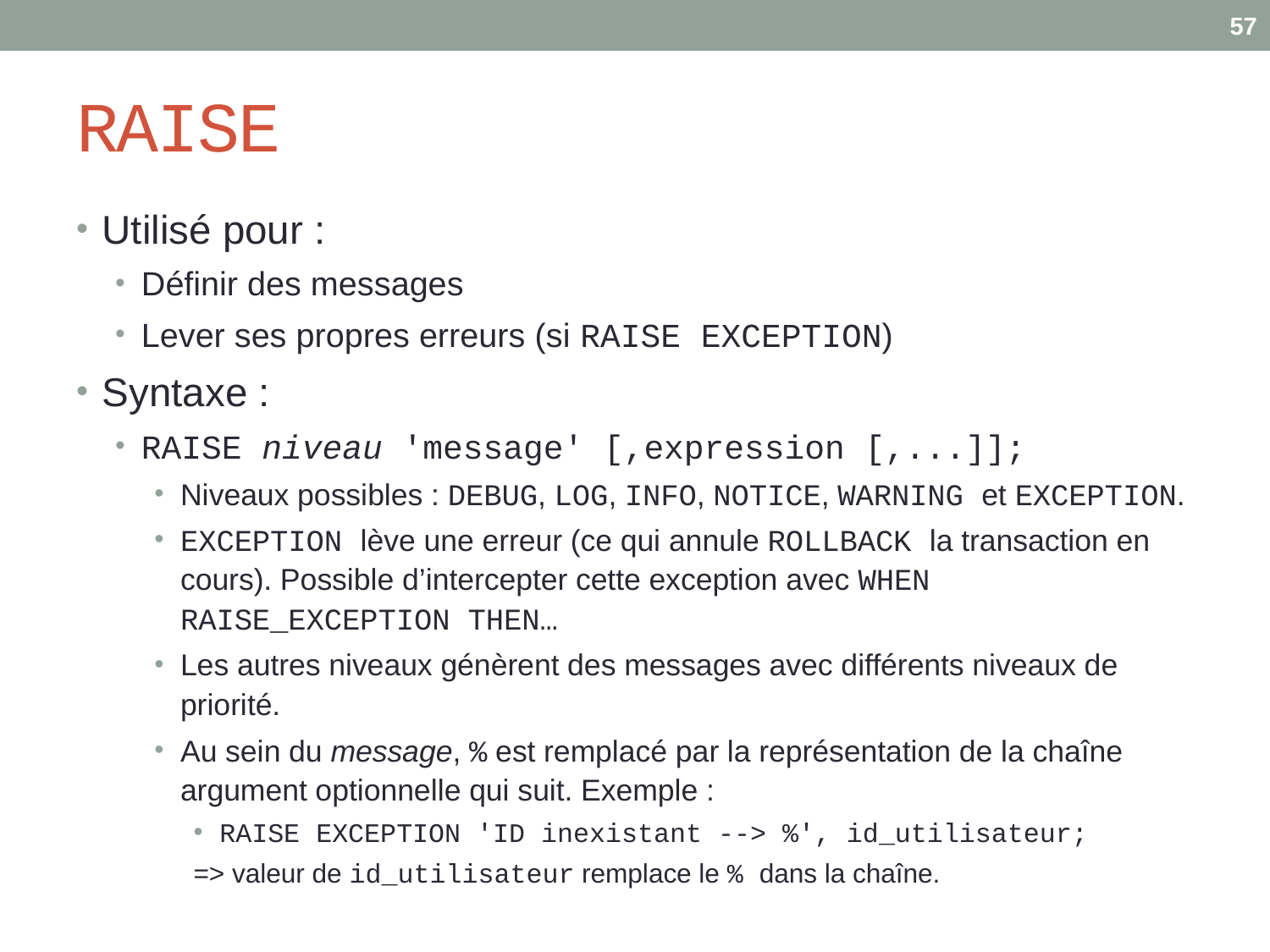

57
# RAISE
Utilisé pour :
Définir des messages
Lever ses propres erreurs (si RAISE EXCEPTION)
Syntaxe :
RAISE niveau 'message' [,expression [,...]];
Niveaux possibles : DEBUG, LOG, INFO, NOTICE, WARNING et EXCEPTION.
EXCEPTION lève une erreur (ce qui annule ROLLBACK la transaction en cours). Possible d’intercepter cette exception avec WHEN RAISE_EXCEPTION THEN…
Les autres niveaux génèrent des messages avec différents niveaux de priorité.
Au sein du message, % est remplacé par la représentation de la chaîne argument optionnelle qui suit. Exemple :
RAISE EXCEPTION 'ID inexistant --> %', id_utilisateur;
=> valeur de id_utilisateur remplace le % dans la chaîne.